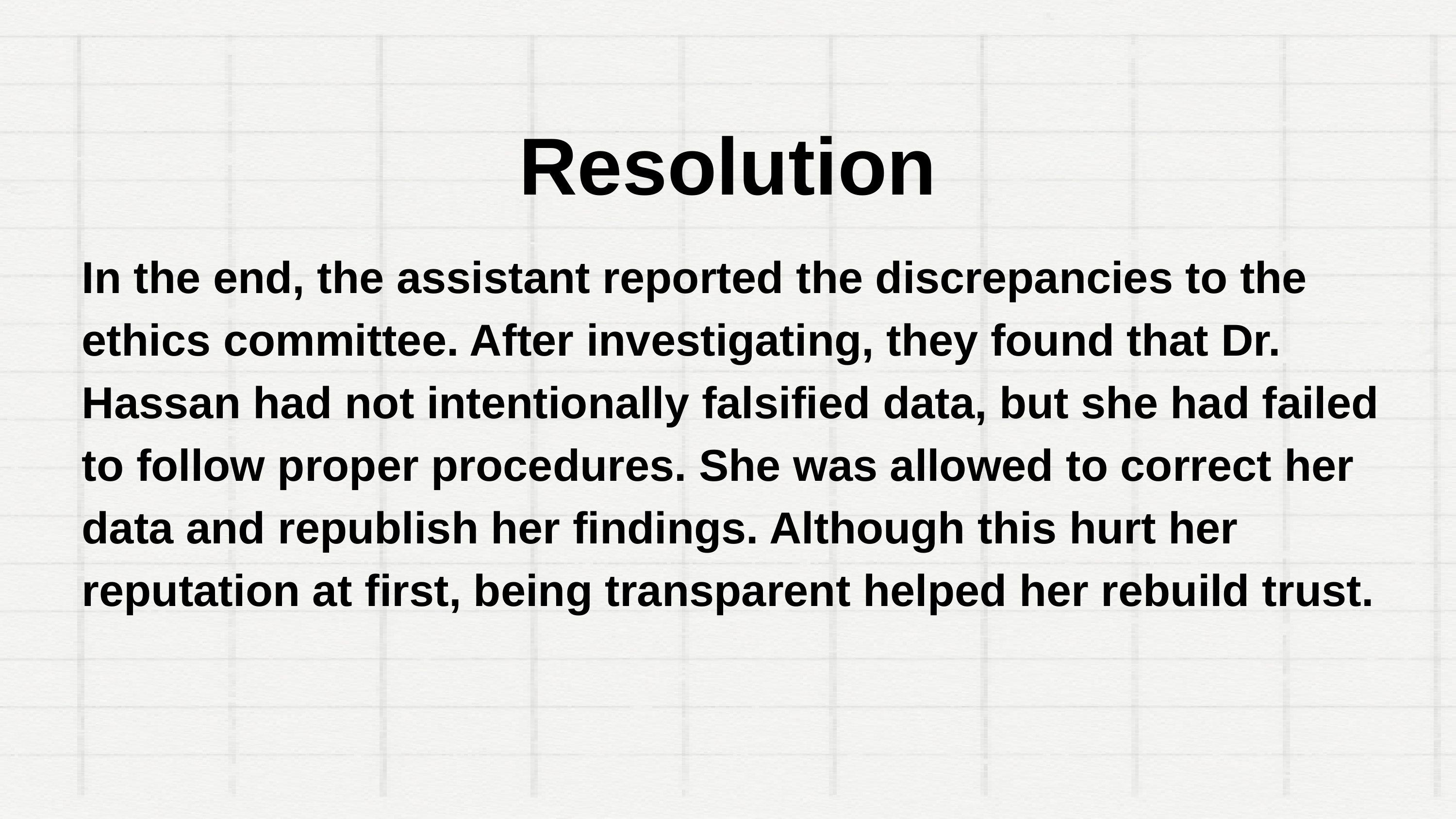

Resolution
In the end, the assistant reported the discrepancies to the ethics committee. After investigating, they found that Dr. Hassan had not intentionally falsified data, but she had failed to follow proper procedures. She was allowed to correct her data and republish her findings. Although this hurt her reputation at first, being transparent helped her rebuild trust.